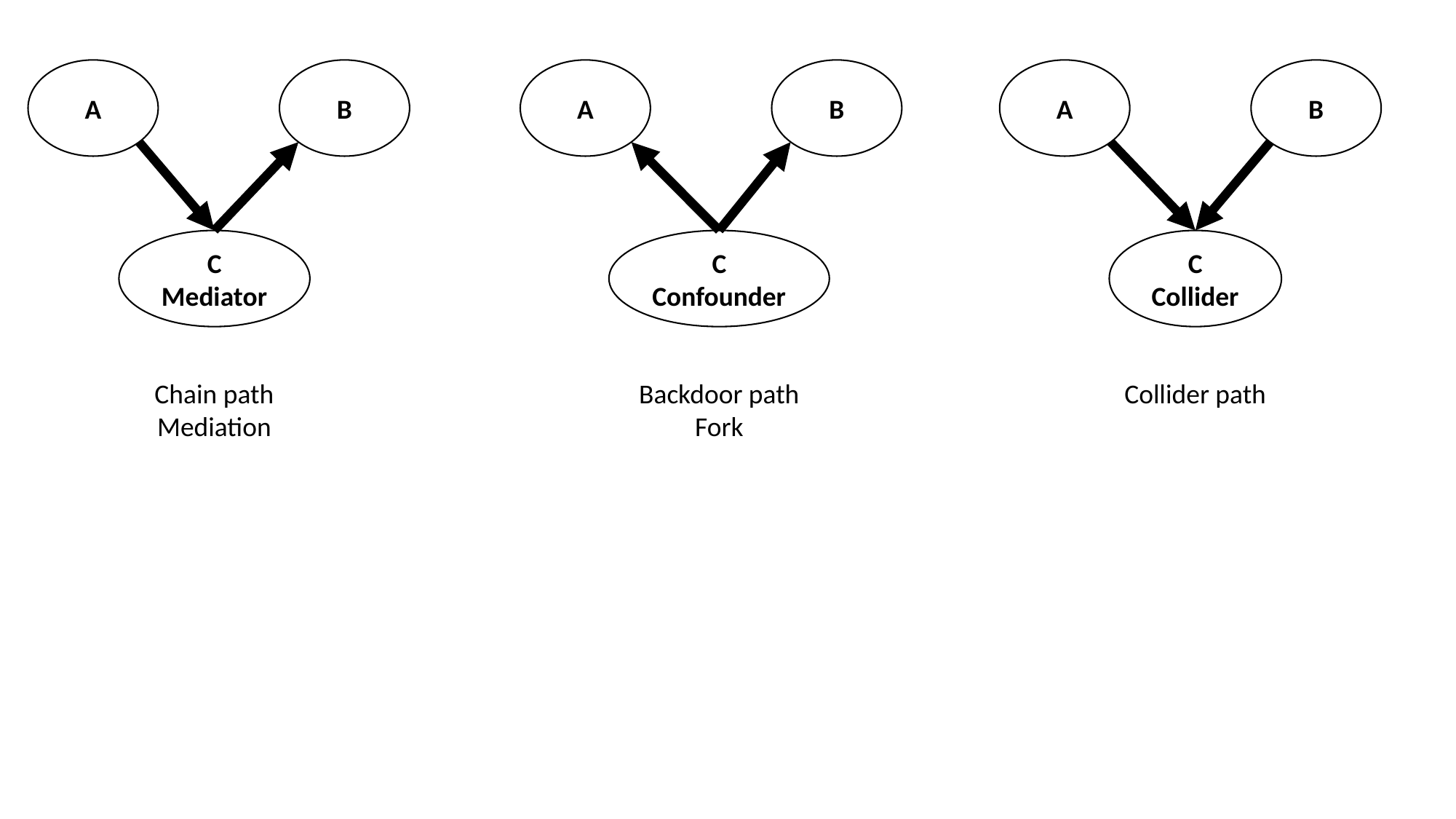

B
A
B
B
A
A
C
Mediator
C
Confounder
C
Collider
Chain path Mediation
Backdoor path
Fork
Collider path